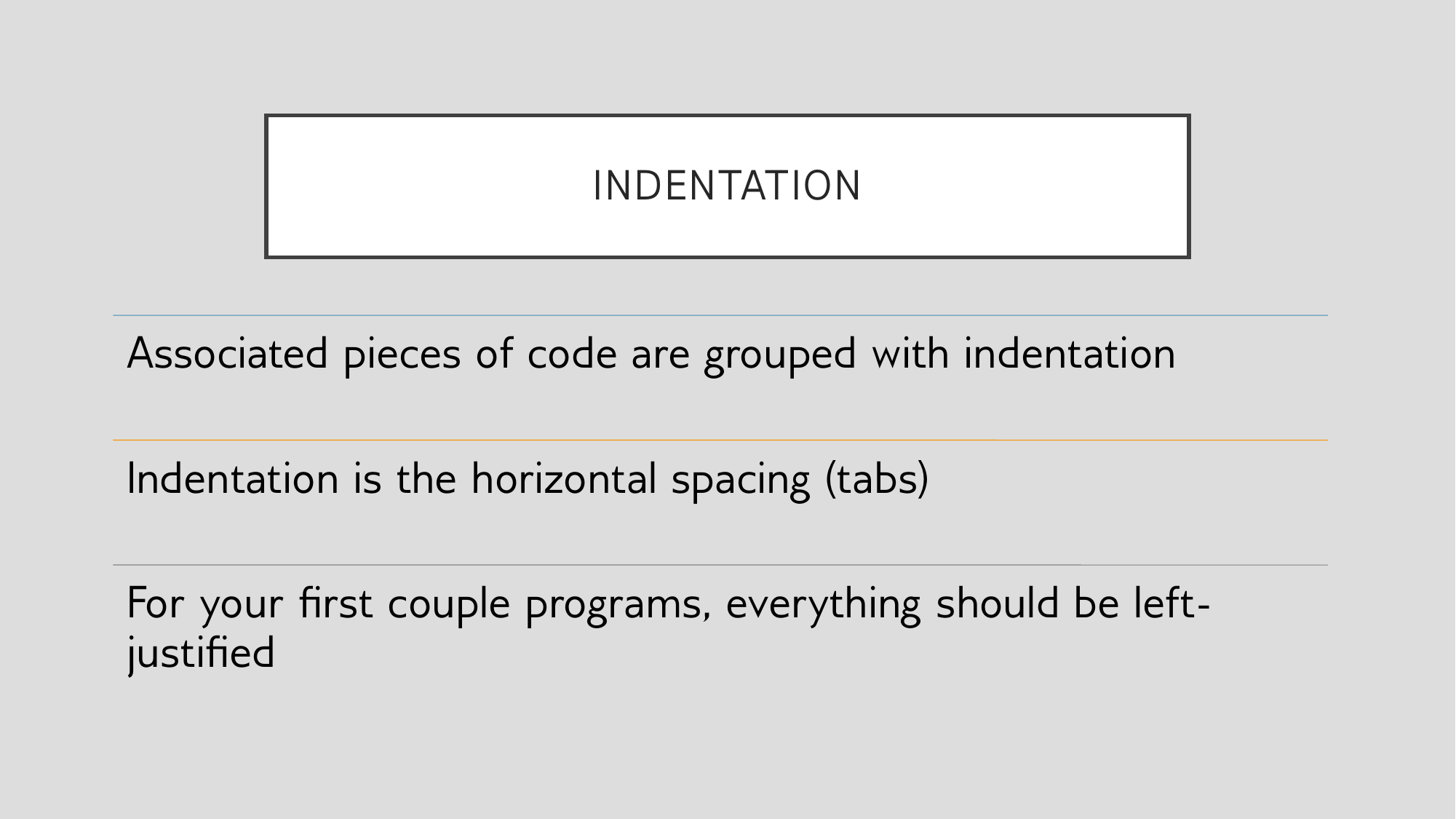

# Indentation
Associated pieces of code are grouped with indentation
Indentation is the horizontal spacing (tabs)
For your first couple programs, everything should be left-justified